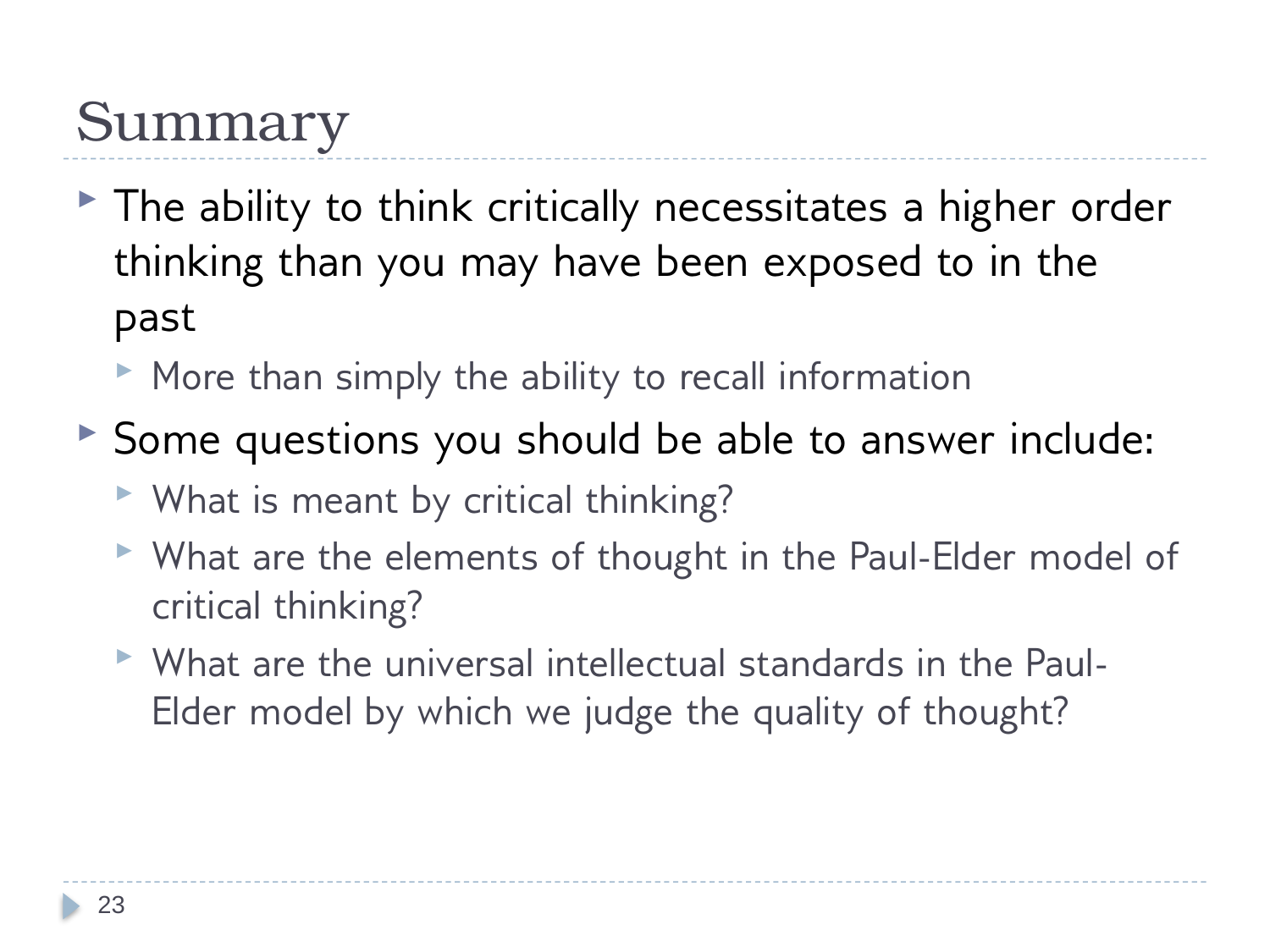

# Summary
The ability to think critically necessitates a higher order thinking than you may have been exposed to in the past
More than simply the ability to recall information
Some questions you should be able to answer include:
What is meant by critical thinking?
What are the elements of thought in the Paul-Elder model of critical thinking?
What are the universal intellectual standards in the Paul-Elder model by which we judge the quality of thought?
23